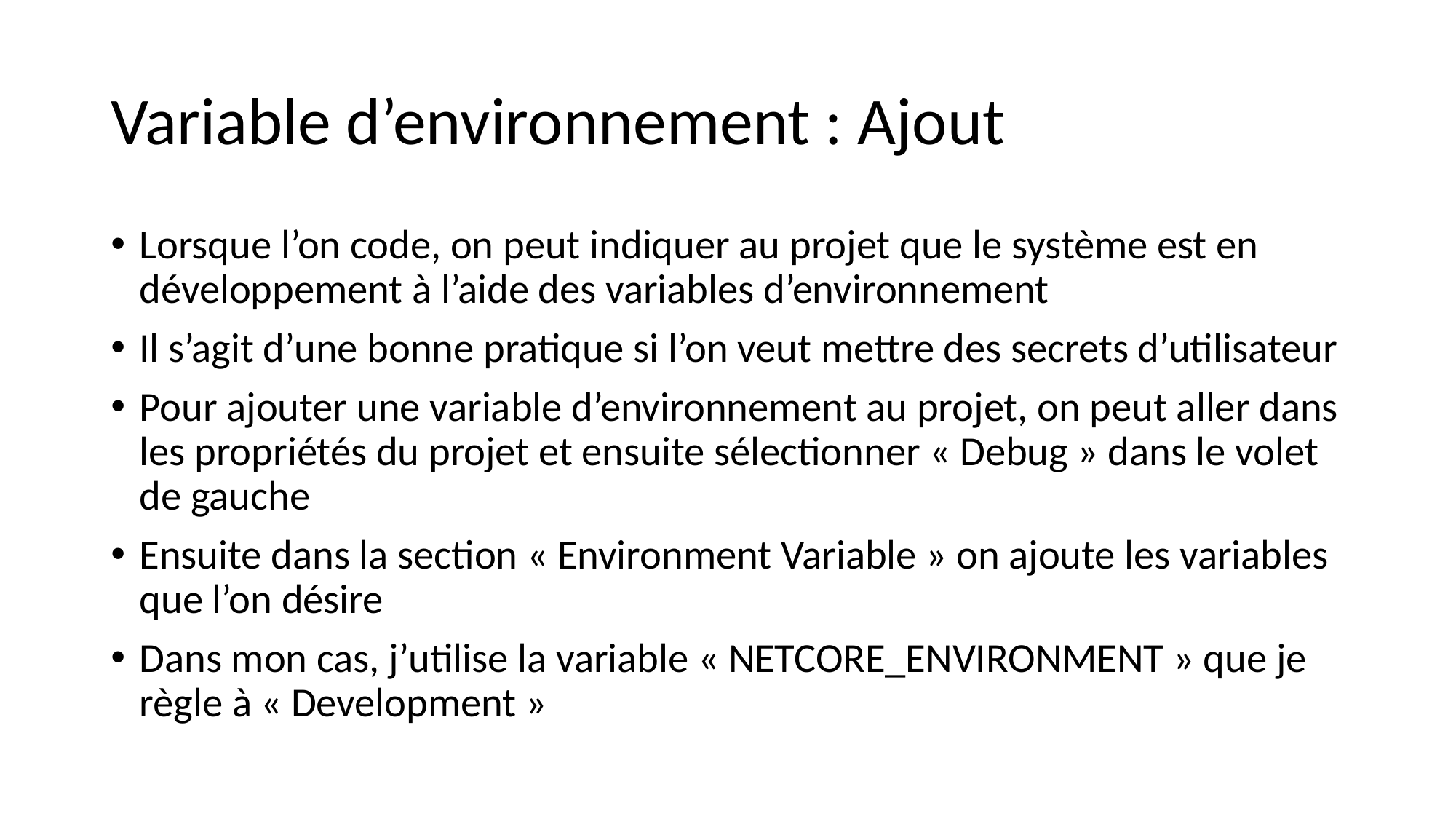

# Variable d’environnement : Ajout
Lorsque l’on code, on peut indiquer au projet que le système est en développement à l’aide des variables d’environnement
Il s’agit d’une bonne pratique si l’on veut mettre des secrets d’utilisateur
Pour ajouter une variable d’environnement au projet, on peut aller dans les propriétés du projet et ensuite sélectionner « Debug » dans le volet de gauche
Ensuite dans la section « Environment Variable » on ajoute les variables que l’on désire
Dans mon cas, j’utilise la variable « NETCORE_ENVIRONMENT » que je règle à « Development »